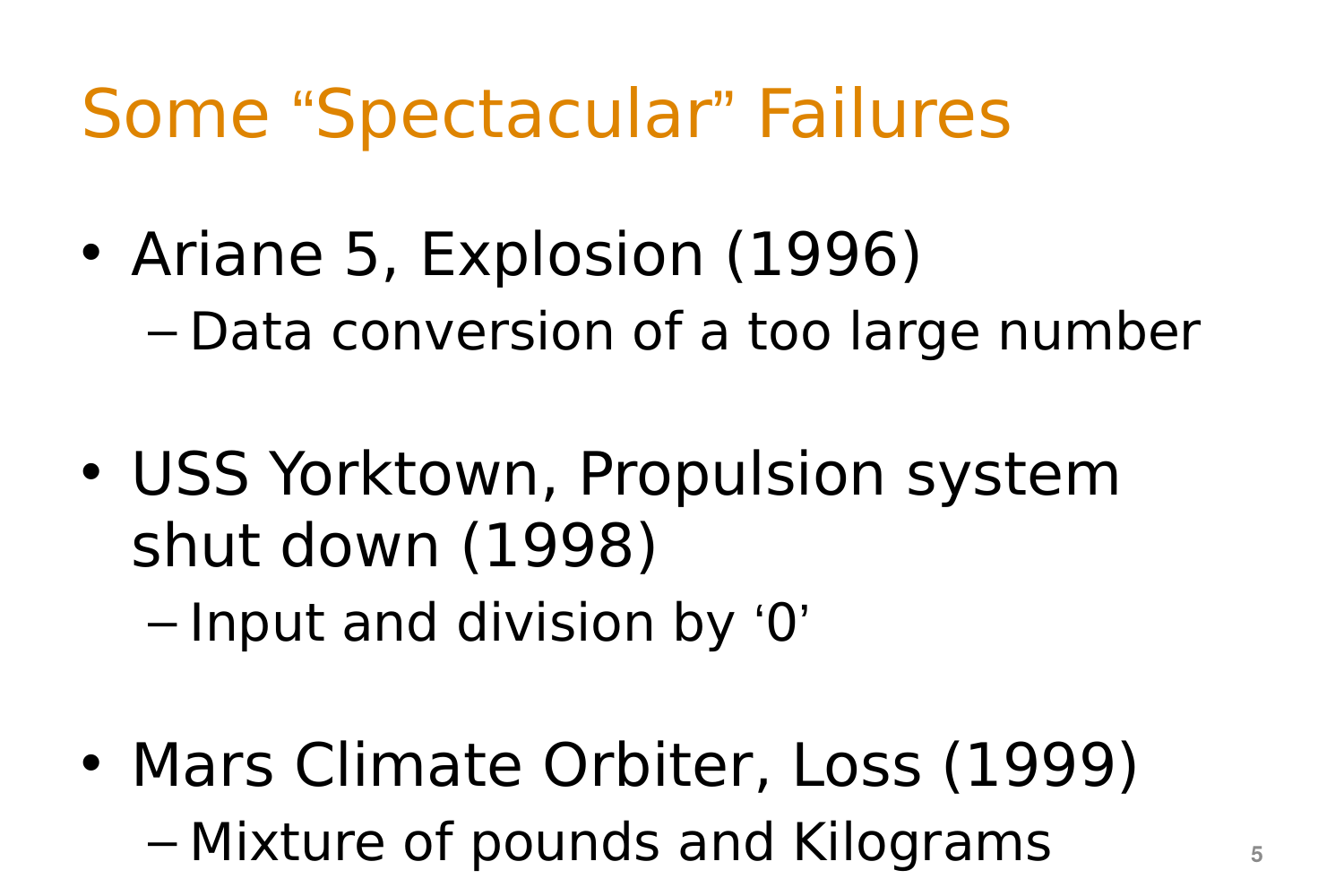

# Some “Spectacular” Failures
Ariane 5, Explosion (1996)
Data conversion of a too large number
USS Yorktown, Propulsion system shut down (1998)
Input and division by ‘0’
Mars Climate Orbiter, Loss (1999)
Mixture of pounds and Kilograms

5